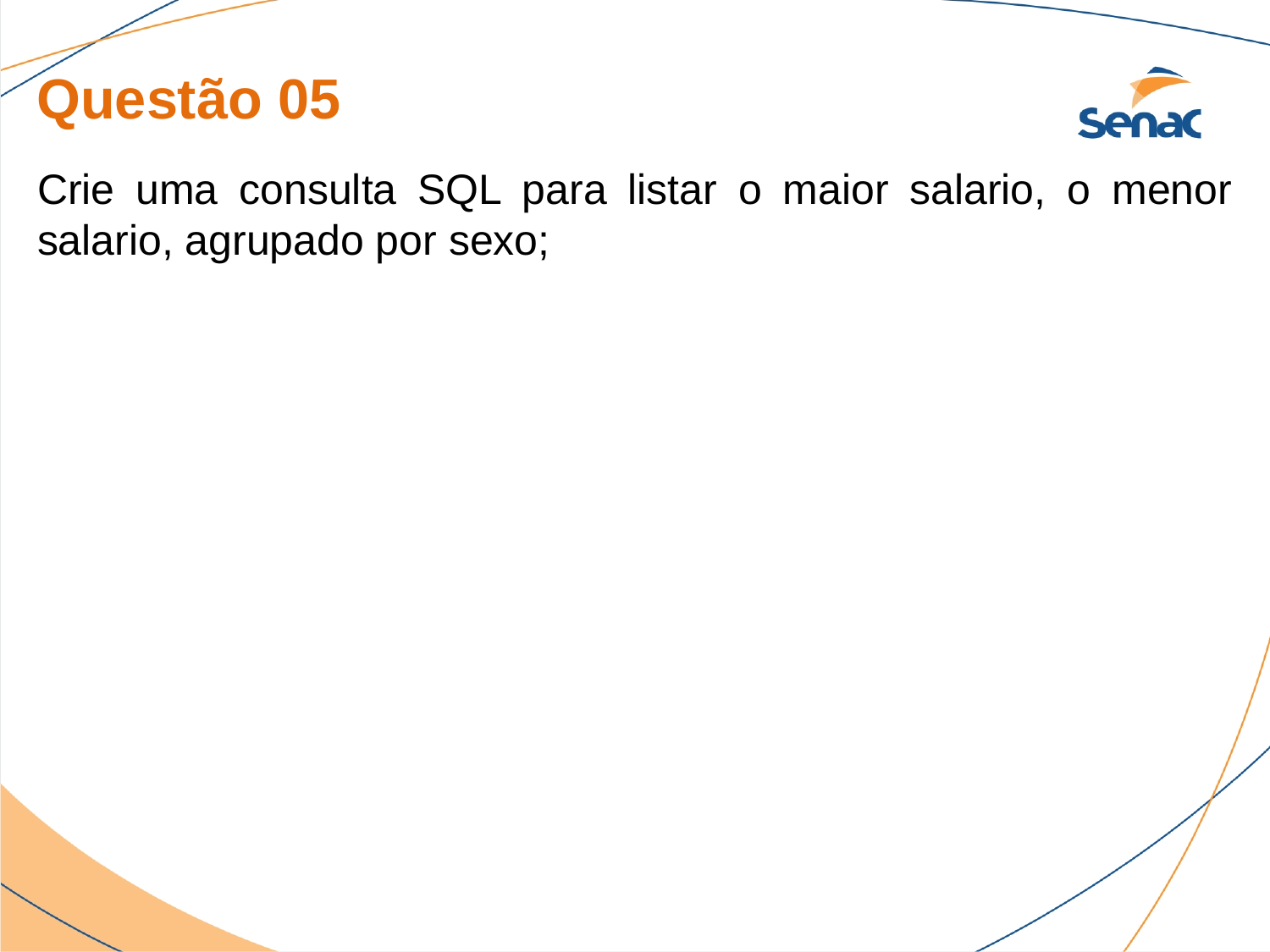

Questão 05
Crie uma consulta SQL para listar o maior salario, o menor salario, agrupado por sexo;